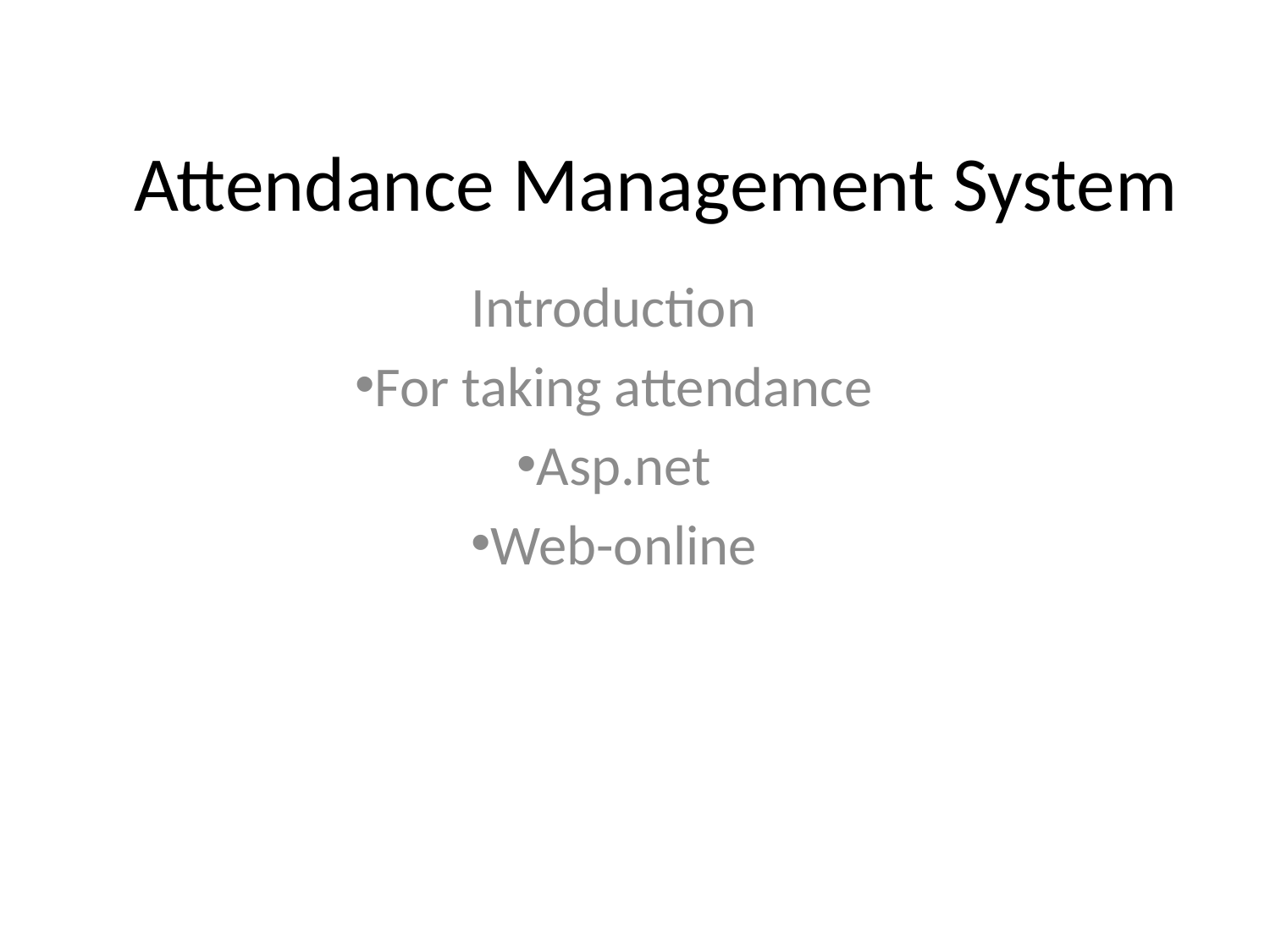

# Attendance Management System
Introduction
For taking attendance
Asp.net
Web-online